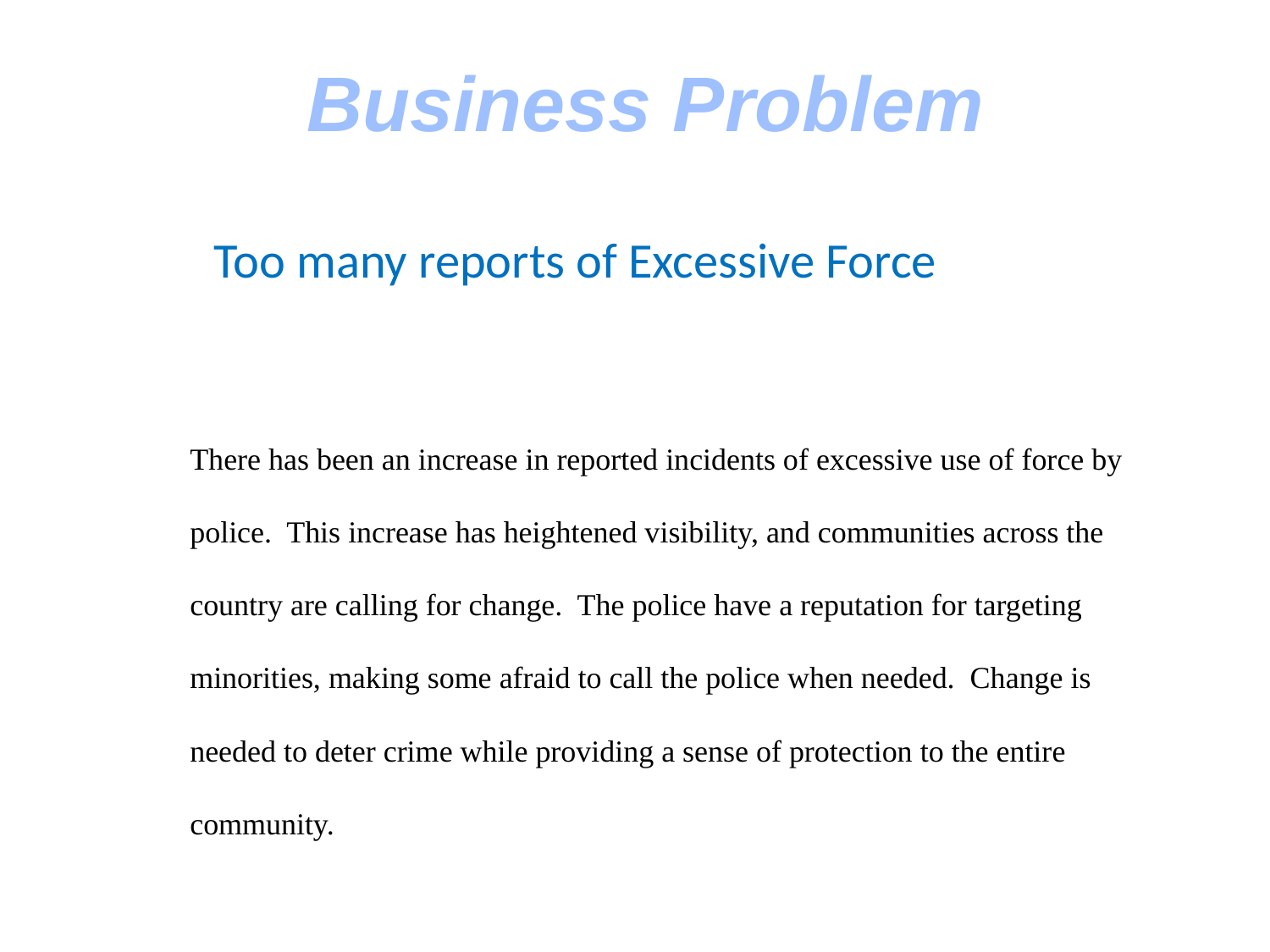

# Business Problem
Too many reports of Excessive Force

There has been an increase in reported incidents of excessive use of force by police.  This increase has heightened visibility, and communities across the country are calling for change.  The police have a reputation for targeting minorities, making some afraid to call the police when needed.  Change is needed to deter crime while providing a sense of protection to the entire community.